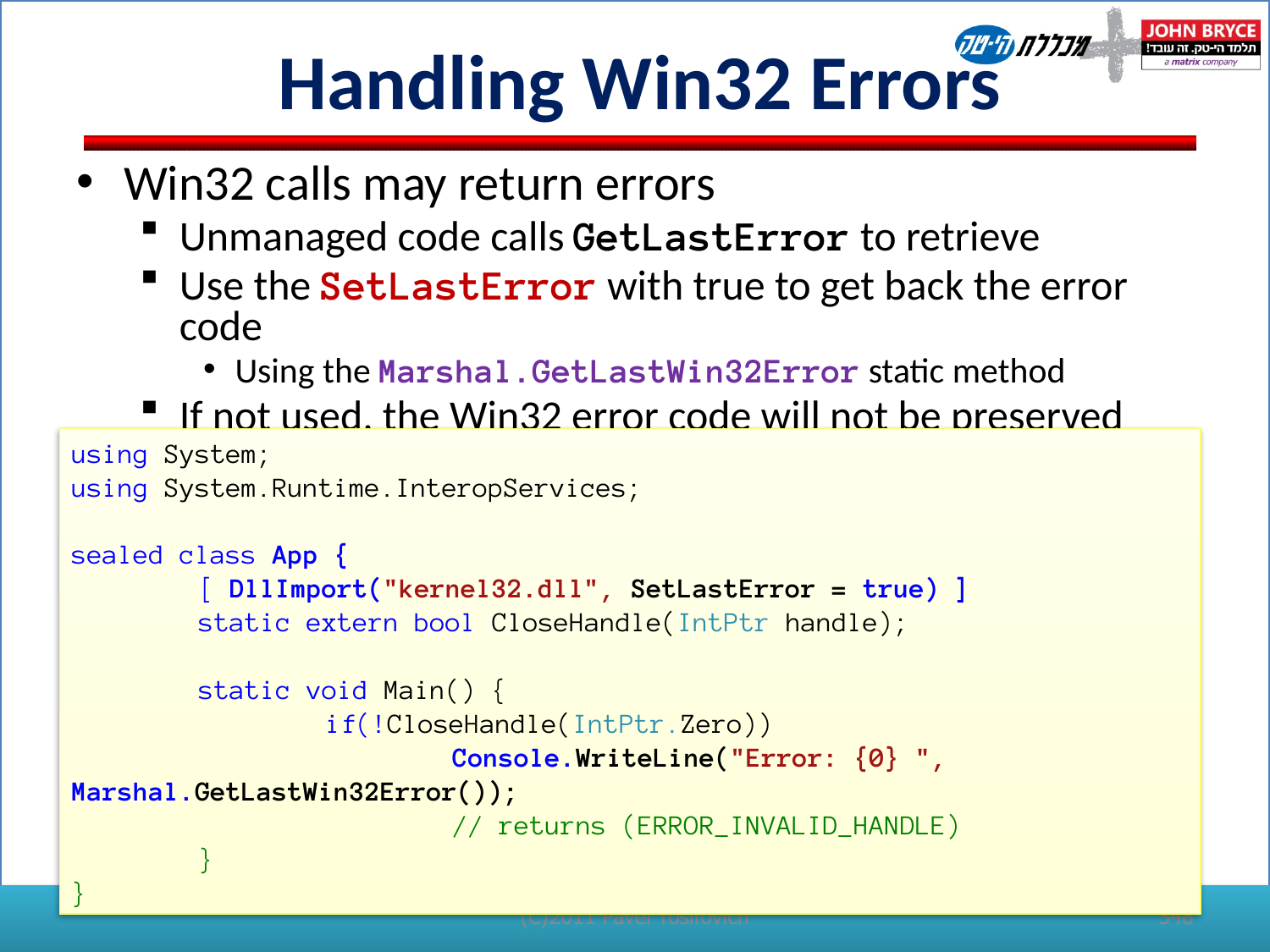

# Handling Win32 Errors
Win32 calls may return errors
Unmanaged code calls GetLastError to retrieve
Use the SetLastError with true to get back the error code
Using the Marshal.GetLastWin32Error static method
If not used, the Win32 error code will not be preserved
using System;
using System.Runtime.InteropServices;

sealed class App {
	[ DllImport("kernel32.dll", SetLastError = true) ]
	static extern bool CloseHandle(IntPtr handle);

	static void Main() {
		if(!CloseHandle(IntPtr.Zero))
			Console.WriteLine("Error: {0} ", Marshal.GetLastWin32Error());
			// returns (ERROR_INVALID_HANDLE)
	}
}
(C)2011 Pavel Yosifovich
348